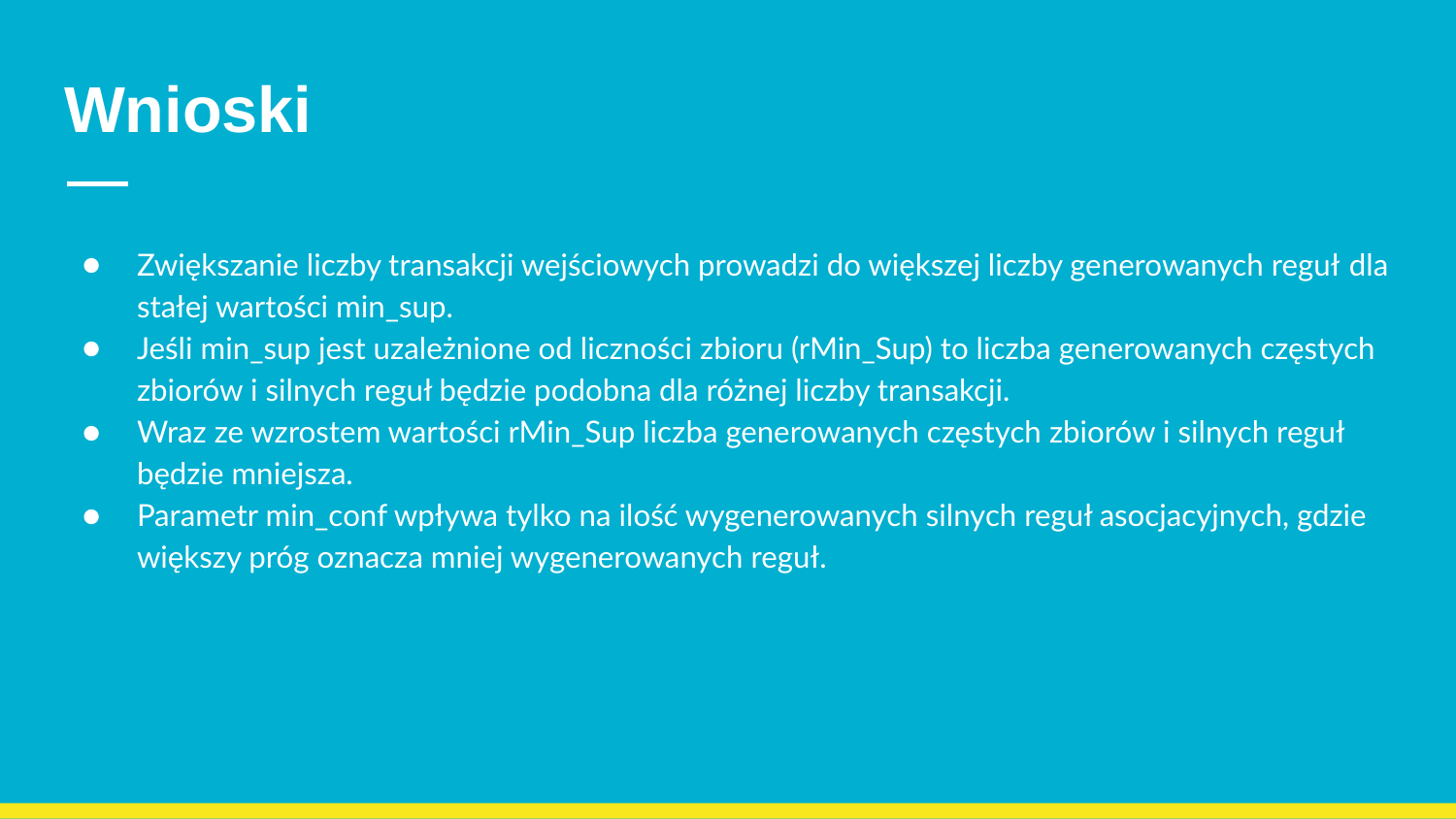

# Wnioski
Zwiększanie liczby transakcji wejściowych prowadzi do większej liczby generowanych reguł dla stałej wartości min_sup.
Jeśli min_sup jest uzależnione od liczności zbioru (rMin_Sup) to liczba generowanych częstych zbiorów i silnych reguł będzie podobna dla różnej liczby transakcji.
Wraz ze wzrostem wartości rMin_Sup liczba generowanych częstych zbiorów i silnych reguł będzie mniejsza.
Parametr min_conf wpływa tylko na ilość wygenerowanych silnych reguł asocjacyjnych, gdzie większy próg oznacza mniej wygenerowanych reguł.